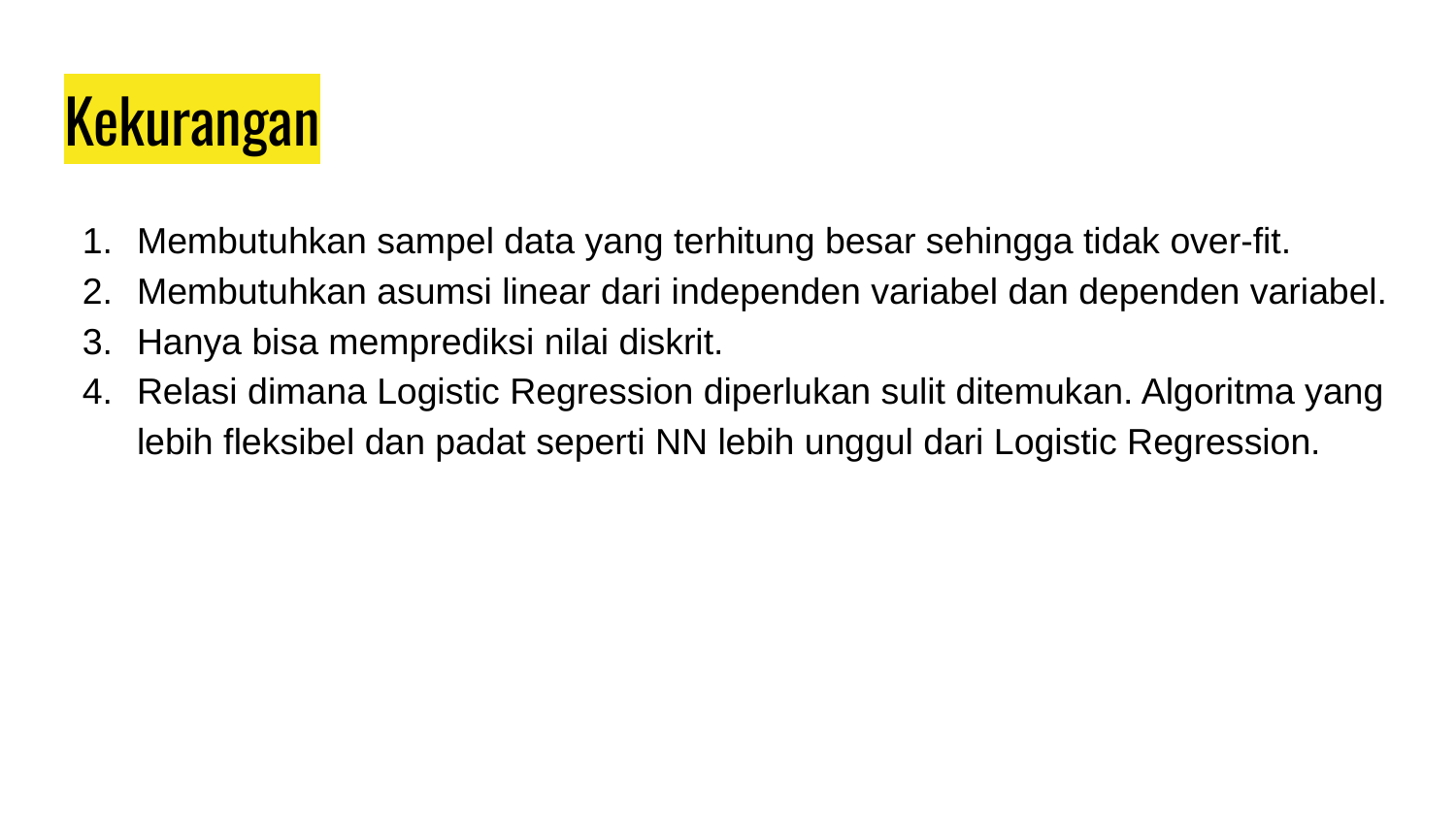

# Kekurangan
Membutuhkan sampel data yang terhitung besar sehingga tidak over-fit.
Membutuhkan asumsi linear dari independen variabel dan dependen variabel.
Hanya bisa memprediksi nilai diskrit.
Relasi dimana Logistic Regression diperlukan sulit ditemukan. Algoritma yang lebih fleksibel dan padat seperti NN lebih unggul dari Logistic Regression.